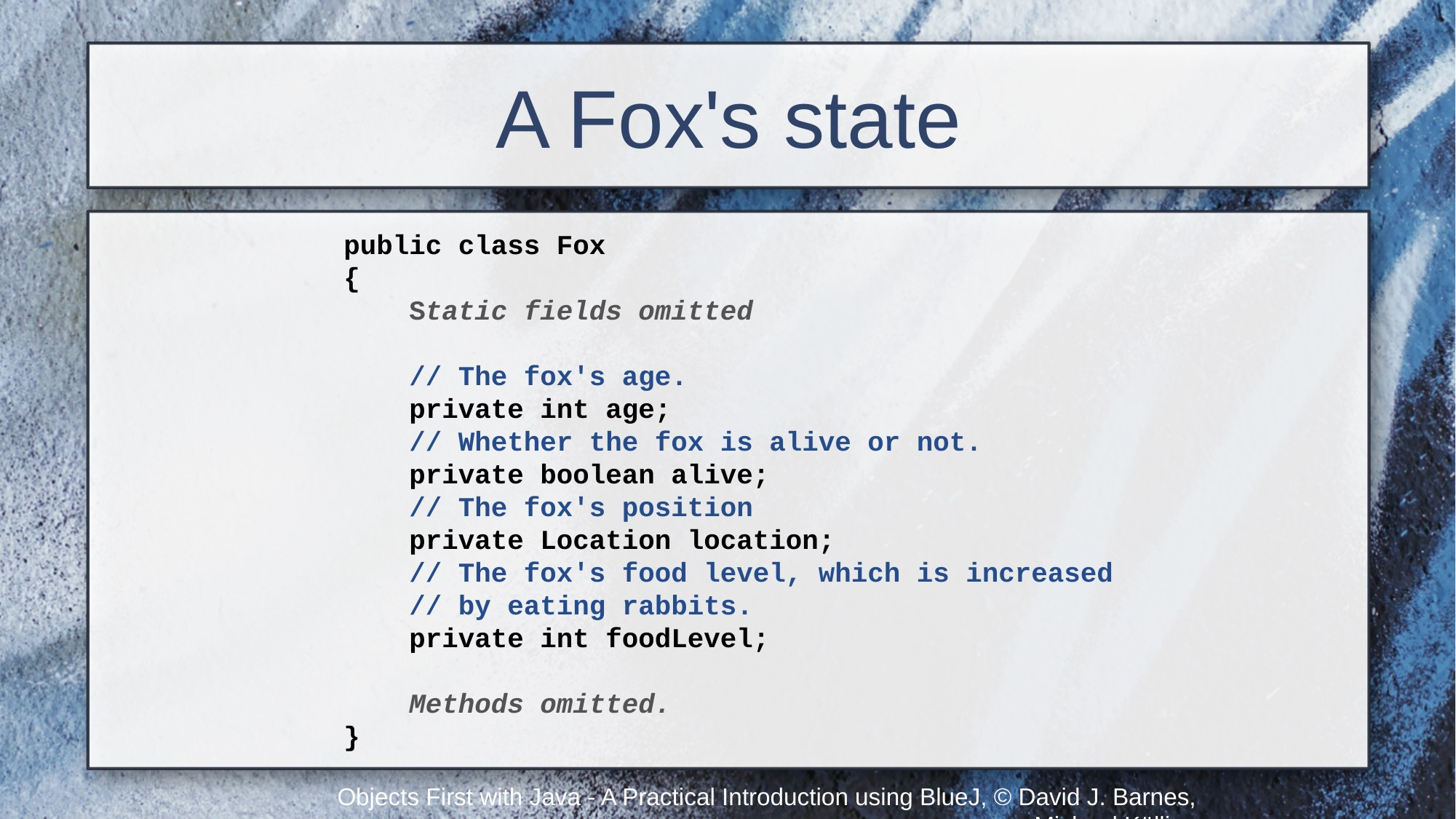

# A Fox's state
public class Fox
{
    Static fields omitted

    // The fox's age.
    private int age;
    // Whether the fox is alive or not.
    private boolean alive;
    // The fox's position
    private Location location;
    // The fox's food level, which is increased
    // by eating rabbits.
    private int foodLevel;

    Methods omitted.
}